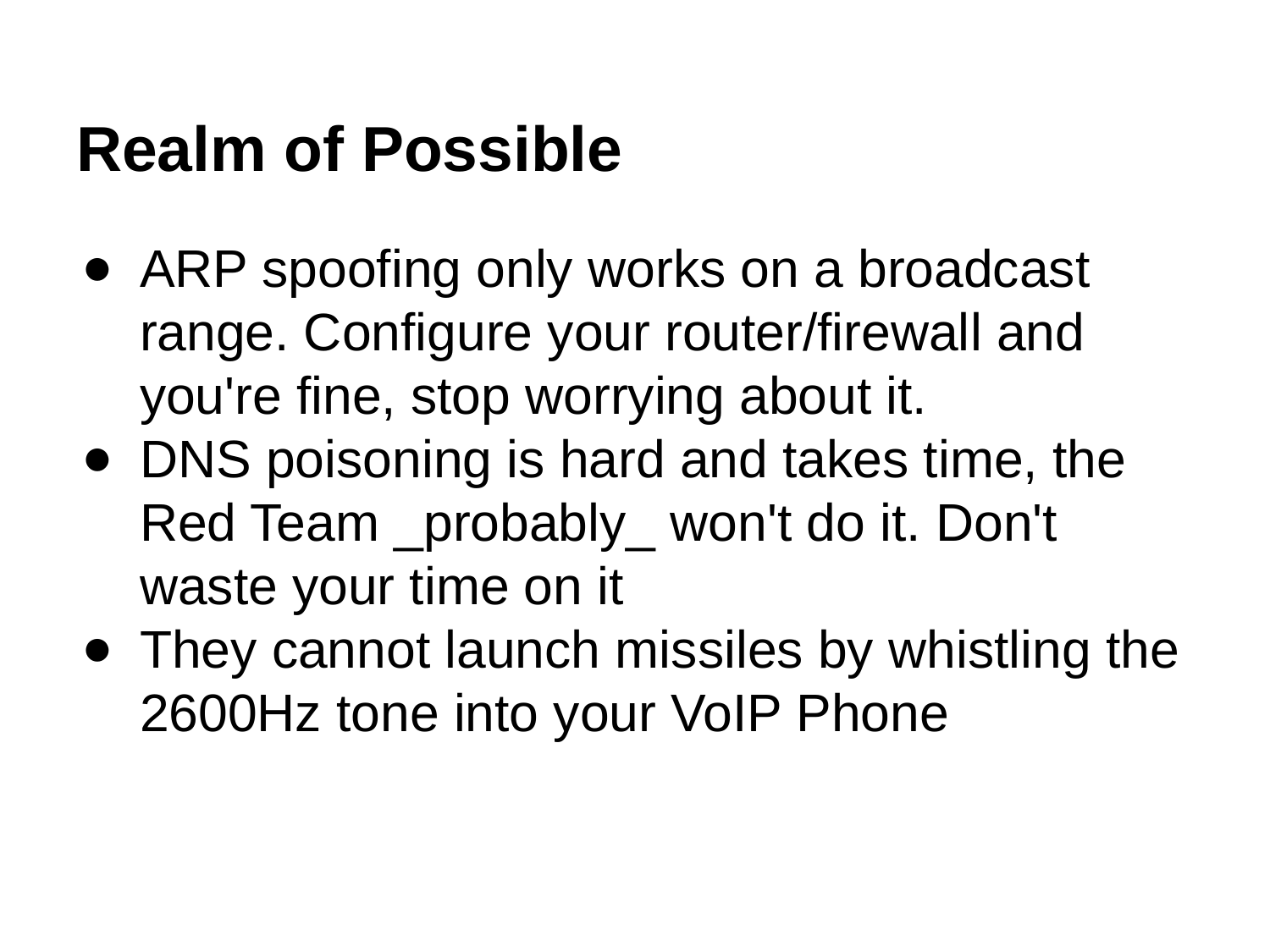

# Realm of Possible
ARP spoofing only works on a broadcast range. Configure your router/firewall and you're fine, stop worrying about it.
DNS poisoning is hard and takes time, the Red Team _probably_ won't do it. Don't waste your time on it
They cannot launch missiles by whistling the 2600Hz tone into your VoIP Phone